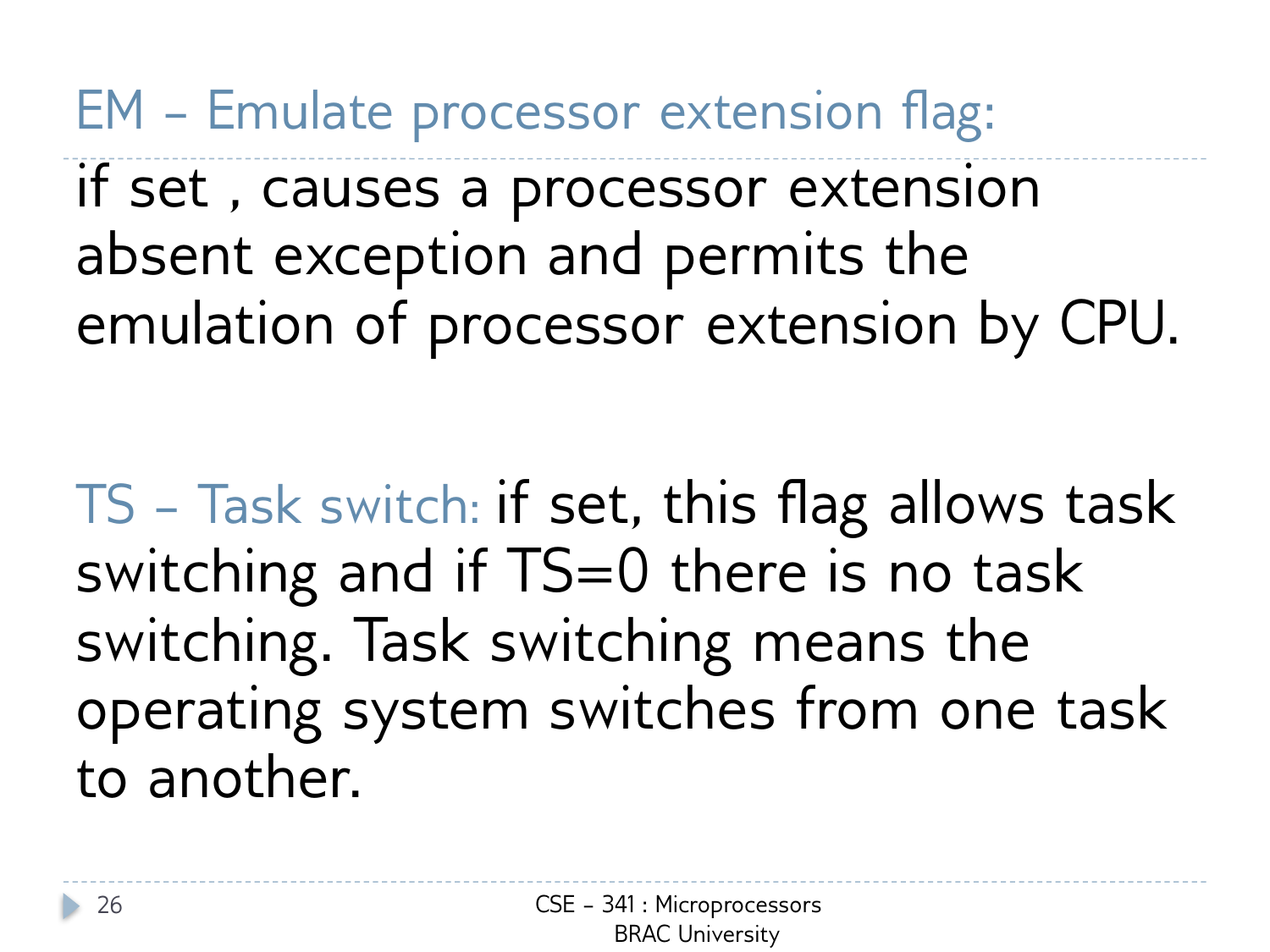

EM – Emulate processor extension flag:
if set , causes a processor extension absent exception and permits the emulation of processor extension by CPU.

TS – Task switch: if set, this flag allows task switching and if TS=0 there is no task switching. Task switching means the operating system switches from one task to another.
CSE – 341 : Microprocessors
    BRAC University
26